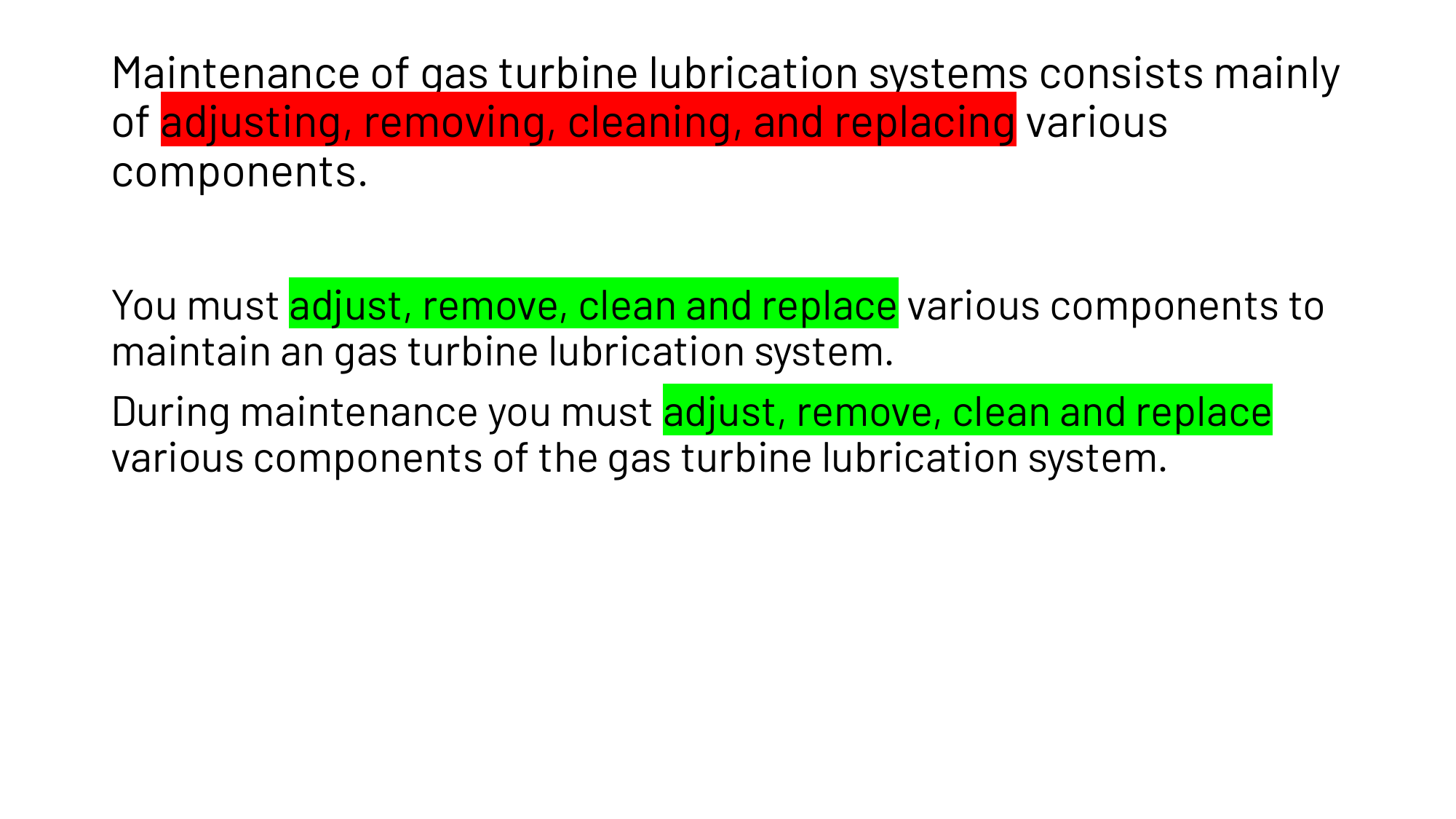

# Maintenance of gas turbine lubrication systems consists mainly of adjusting, removing, cleaning, and replacing various components.
You must adjust, remove, clean and replace various components to maintain an gas turbine lubrication system.
During maintenance you must adjust, remove, clean and replace various components of the gas turbine lubrication system.